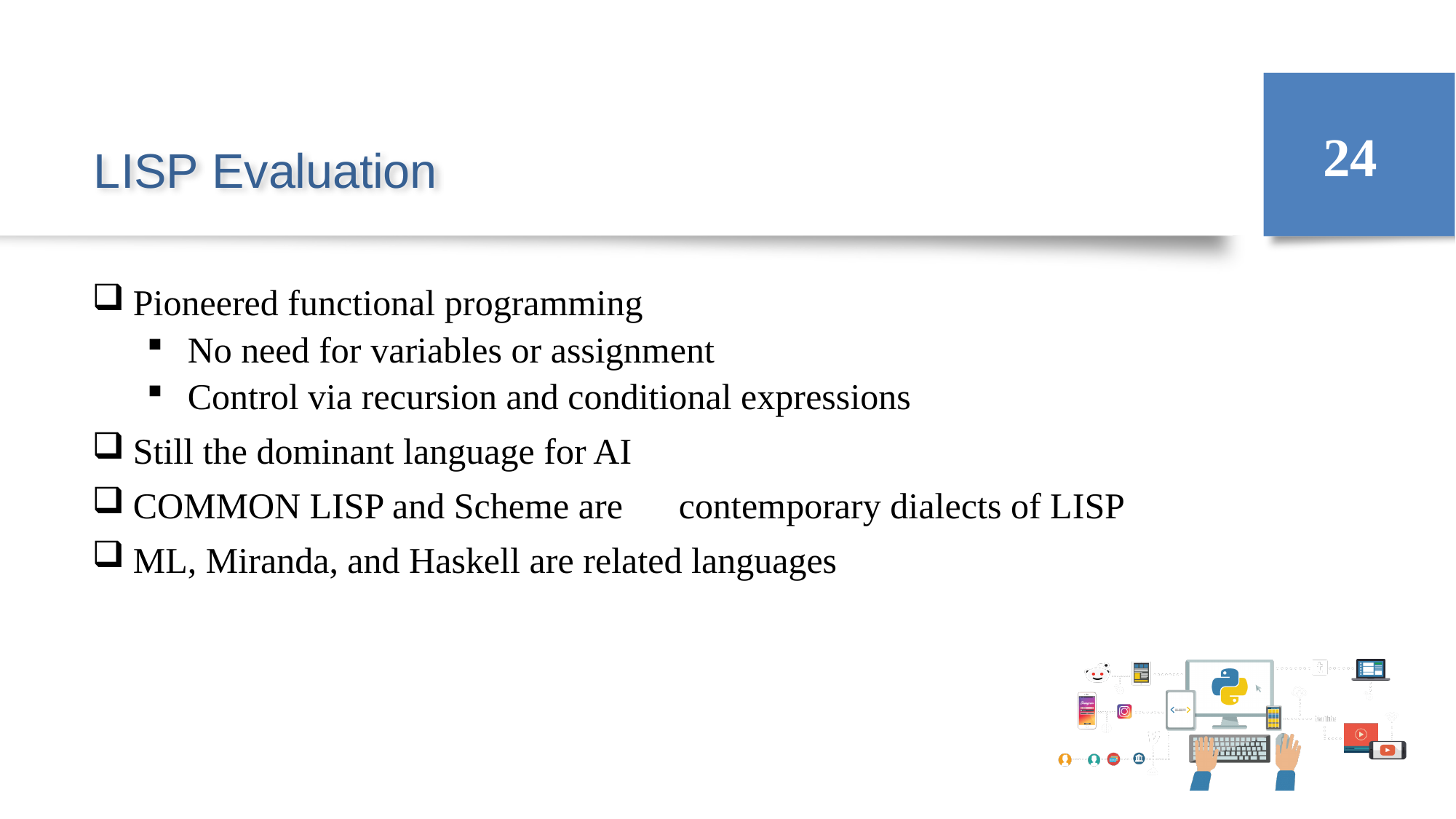

24
# LISP Evaluation
Pioneered functional programming
No need for variables or assignment
Control via recursion and conditional expressions
Still the dominant language for AI
COMMON LISP and Scheme are 	contemporary dialects of LISP
ML, Miranda, and Haskell are related languages